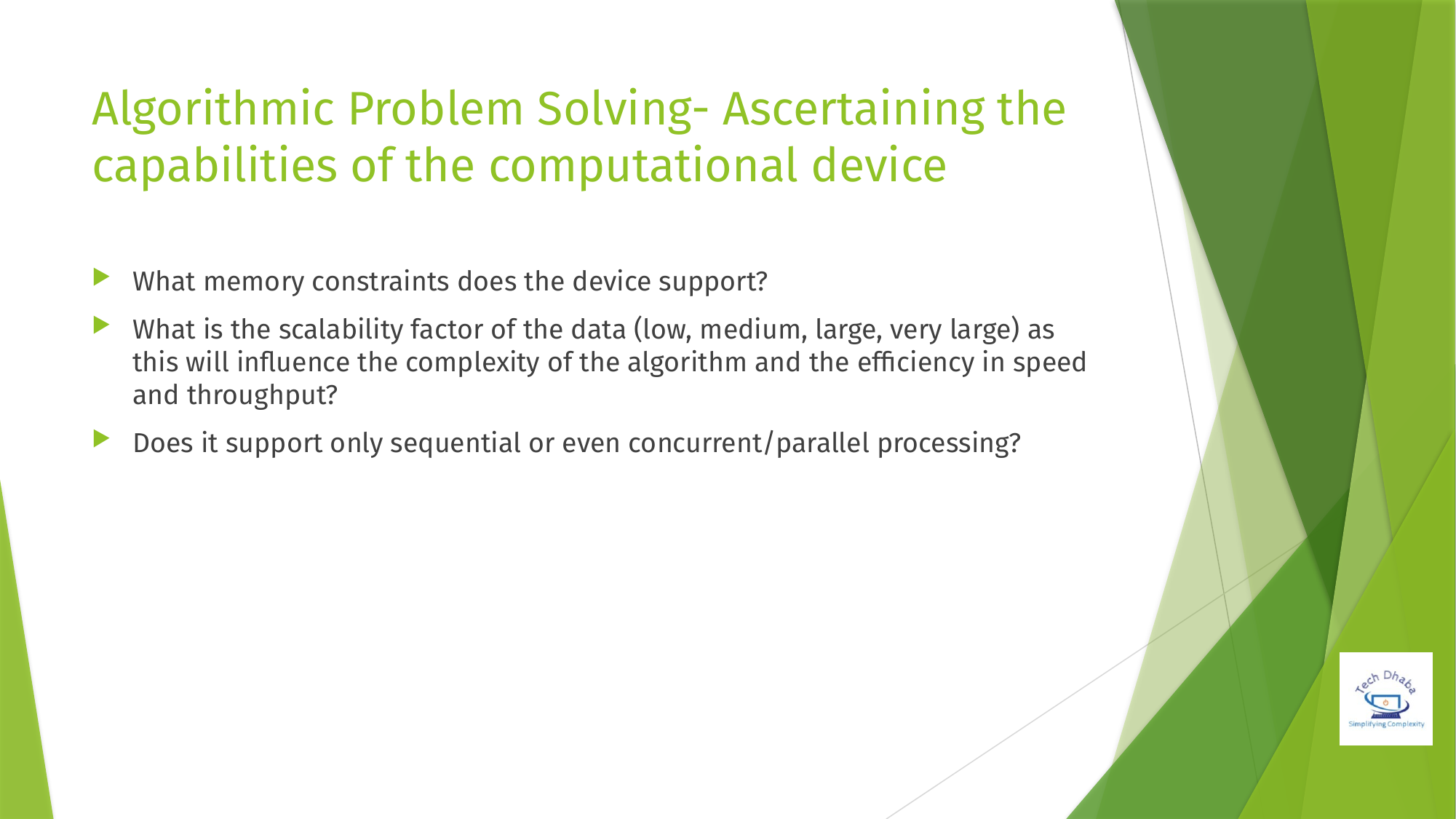

# Algorithmic Problem Solving- Ascertaining the capabilities of the computational device
What memory constraints does the device support?
What is the scalability factor of the data (low, medium, large, very large) as this will influence the complexity of the algorithm and the efficiency in speed and throughput?
Does it support only sequential or even concurrent/parallel processing?